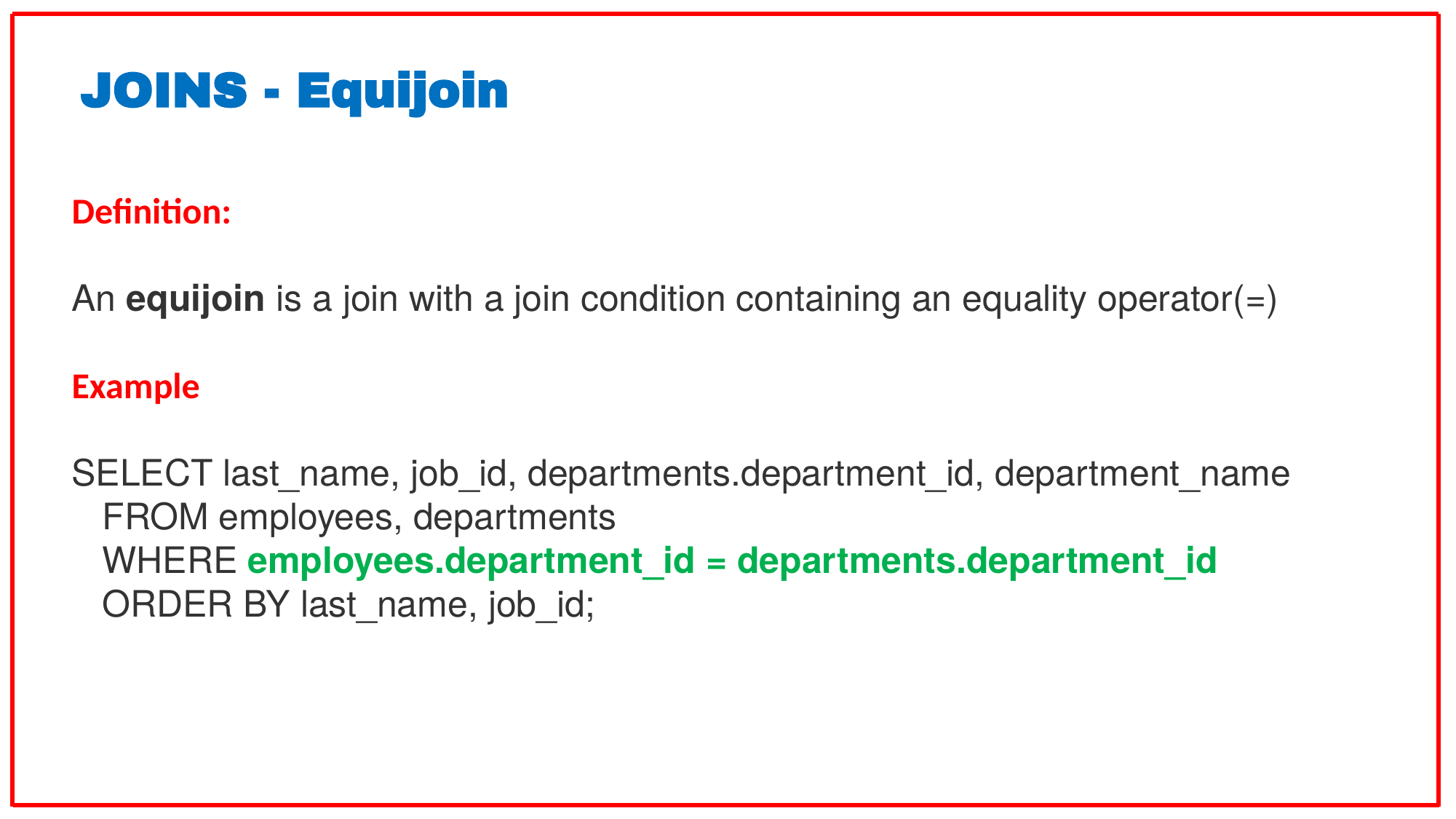

JOINS - Equijoin
Definition:

An equijoin is a join with a join condition containing an equality operator(=)

Example

SELECT last_name, job_id, departments.department_id, department_name
   FROM employees, departments
   WHERE employees.department_id = departments.department_id
   ORDER BY last_name, job_id;